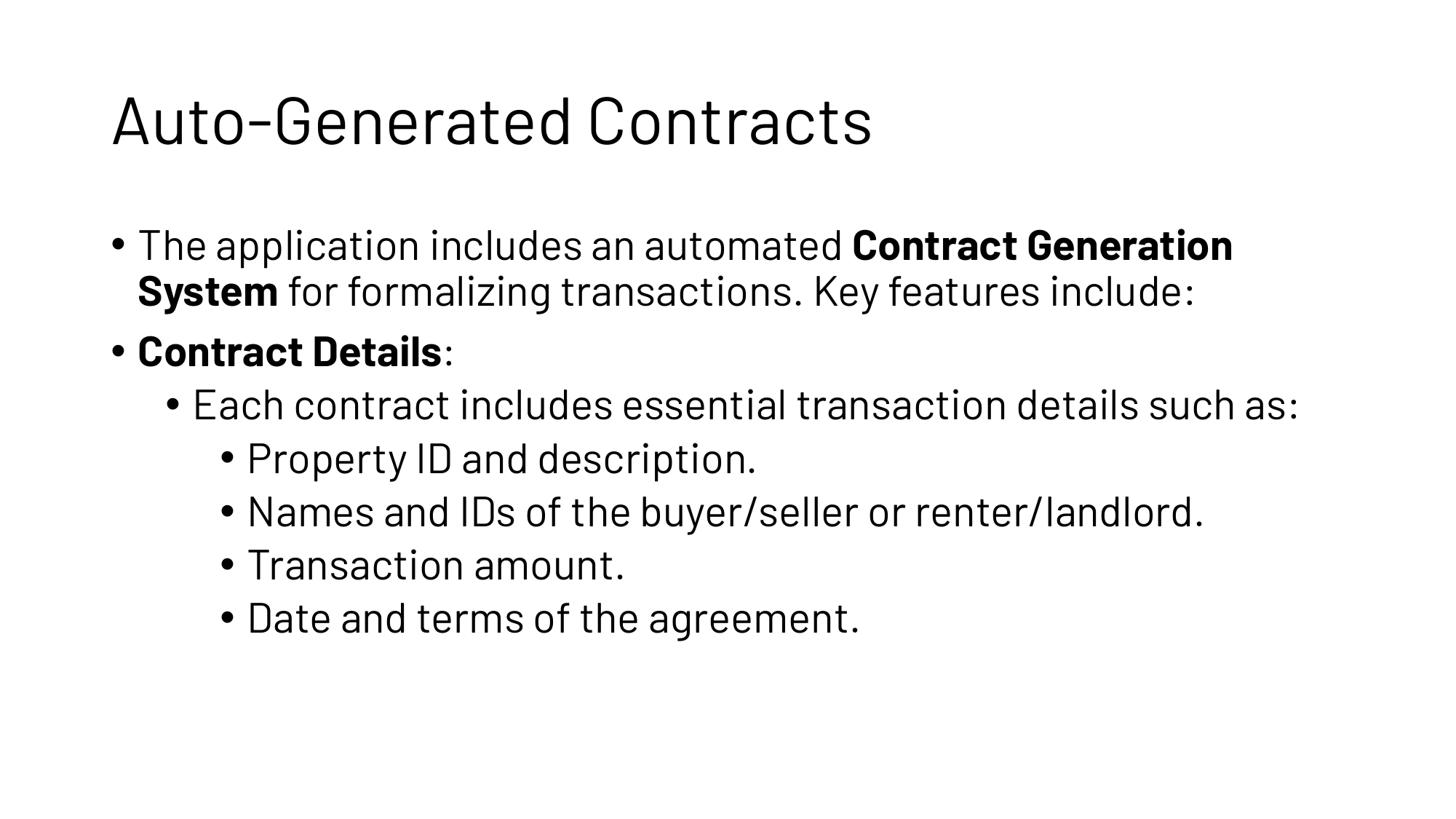

# Auto-Generated Contracts
The application includes an automated Contract Generation System for formalizing transactions. Key features include:
Contract Details:
Each contract includes essential transaction details such as:
Property ID and description.
Names and IDs of the buyer/seller or renter/landlord.
Transaction amount.
Date and terms of the agreement.